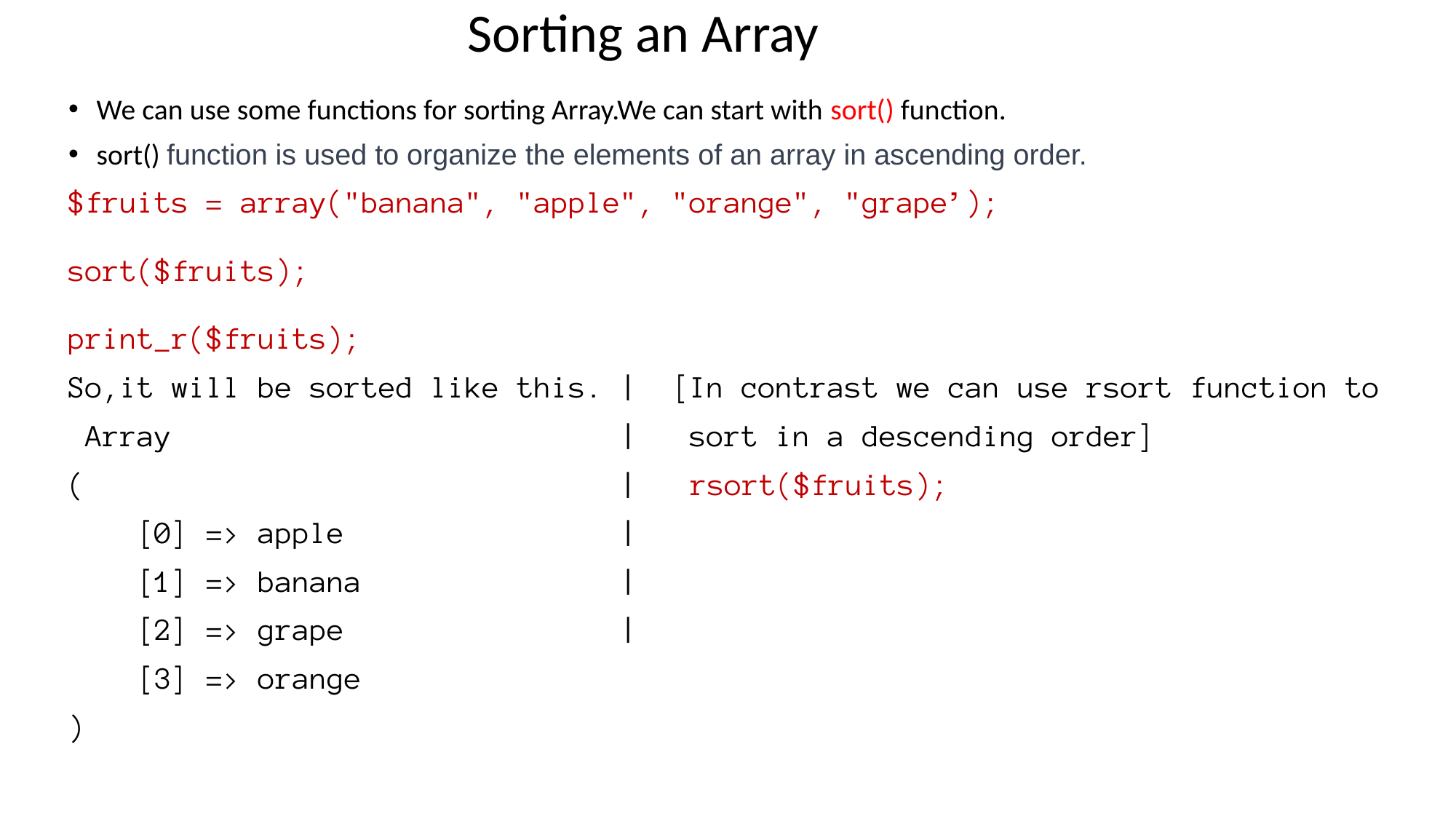

# Sorting an Array
We can use some functions for sorting Array.We can start with sort() function.
sort() function is used to organize the elements of an array in ascending order.
$fruits = array("banana", "apple", "orange", "grape’);
sort($fruits);
print_r($fruits);
So,it will be sorted like this. |  [In contrast we can use rsort function to
 Array                          |   sort in a descending order]
(                               |   rsort($fruits);
    [0] => apple                |
    [1] => banana               |
    [2] => grape                |
    [3] => orange
)